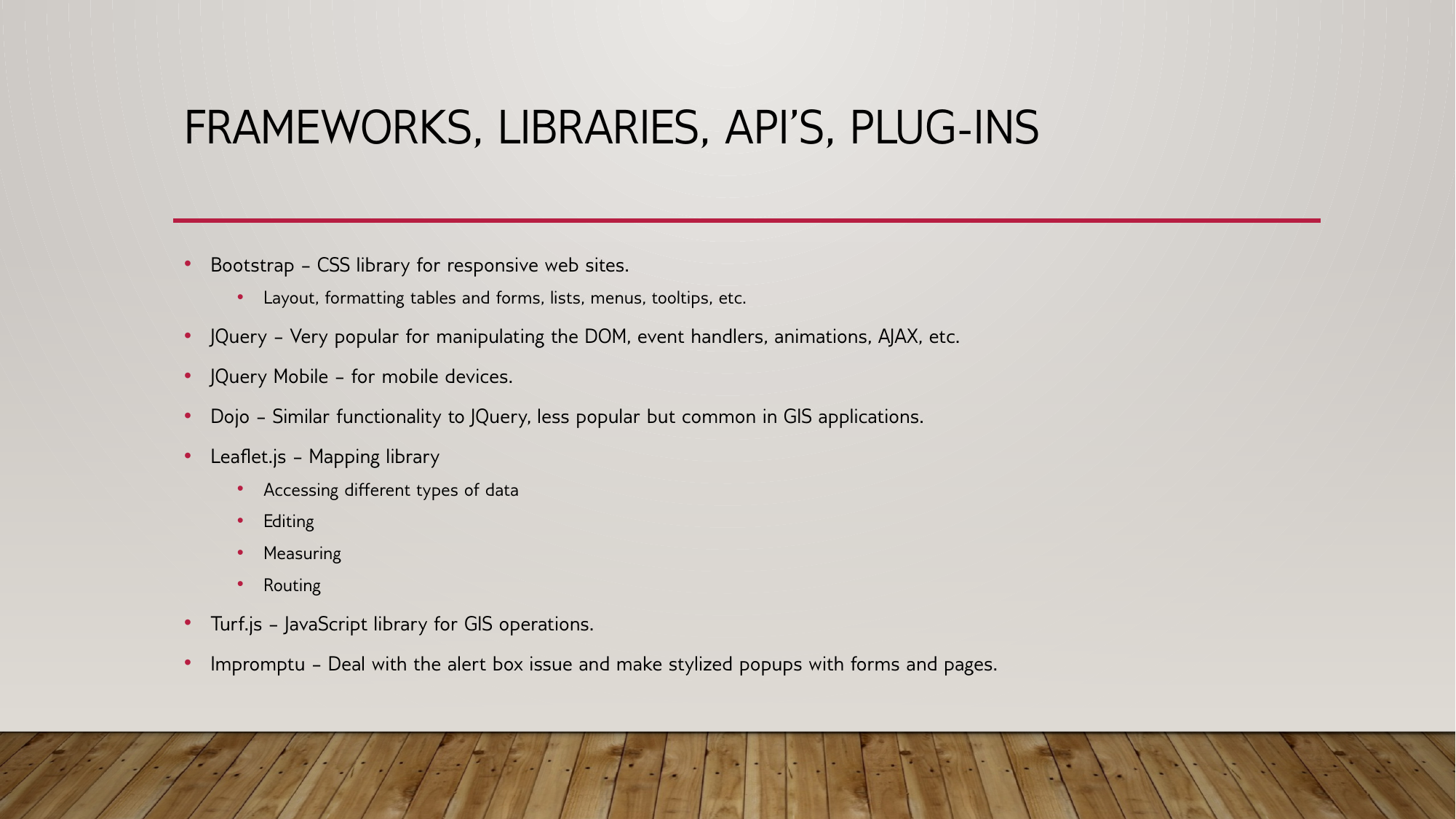

# Frameworks, libraries, API’s, plug-ins
Bootstrap – CSS library for responsive web sites.
Layout, formatting tables and forms, lists, menus, tooltips, etc.
JQuery – Very popular for manipulating the DOM, event handlers, animations, AJAX, etc.
JQuery Mobile – for mobile devices.
Dojo – Similar functionality to JQuery, less popular but common in GIS applications.
Leaflet.js – Mapping library
Accessing different types of data
Editing
Measuring
Routing
Turf.js – JavaScript library for GIS operations.
Impromptu – Deal with the alert box issue and make stylized popups with forms and pages.